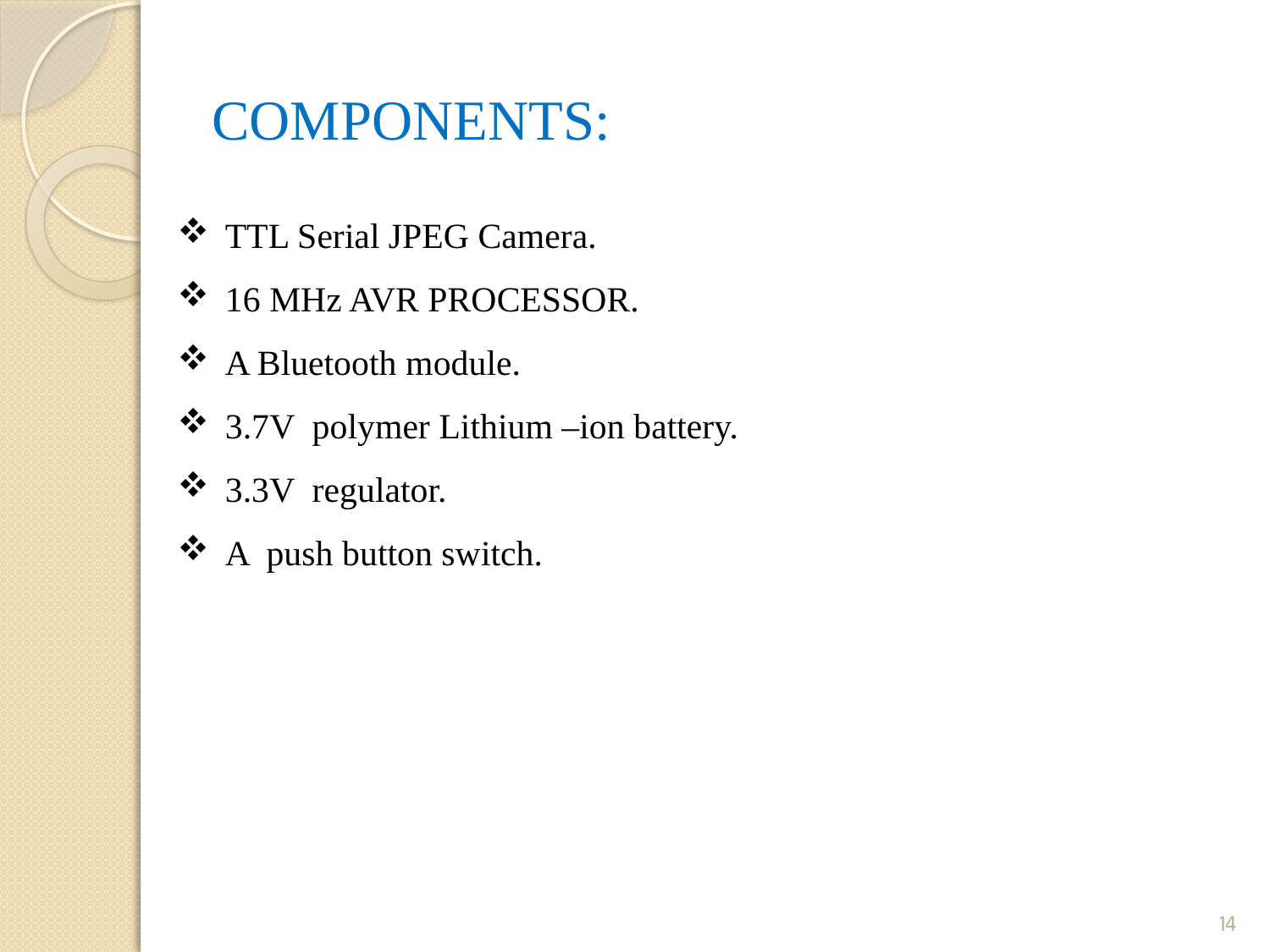

# COMPONENTS:
TTL Serial JPEG Camera.
16 MHz AVR PROCESSOR.
A Bluetooth module.
3.7V  polymer Lithium –ion battery.
3.3V  regulator.
A  push button switch.
14